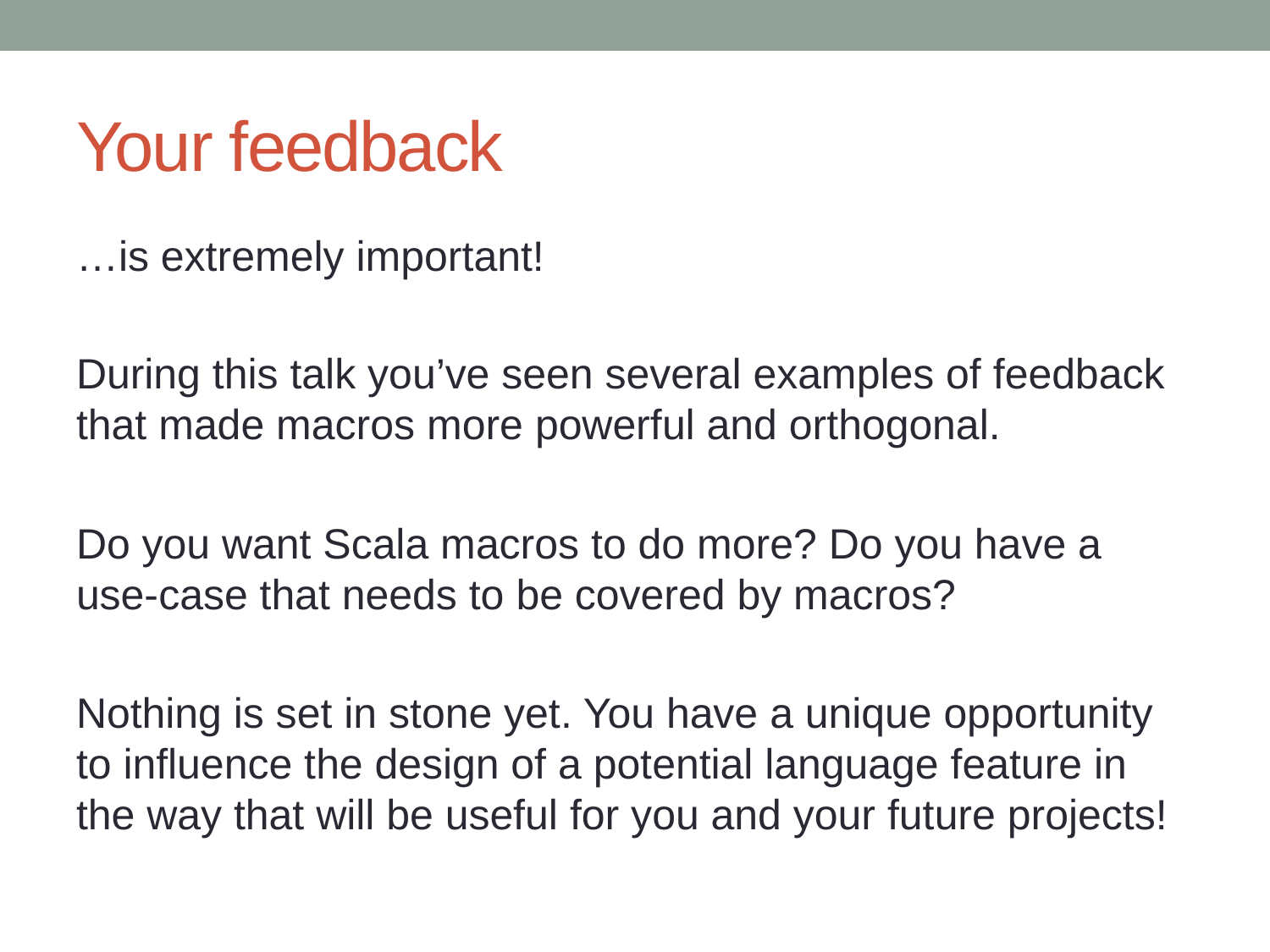

# Your feedback
…is extremely important!

During this talk you’ve seen several examples of feedback that made macros more powerful and orthogonal.

Do you want Scala macros to do more? Do you have a use-case that needs to be covered by macros?

Nothing is set in stone yet. You have a unique opportunity to influence the design of a potential language feature in the way that will be useful for you and your future projects!